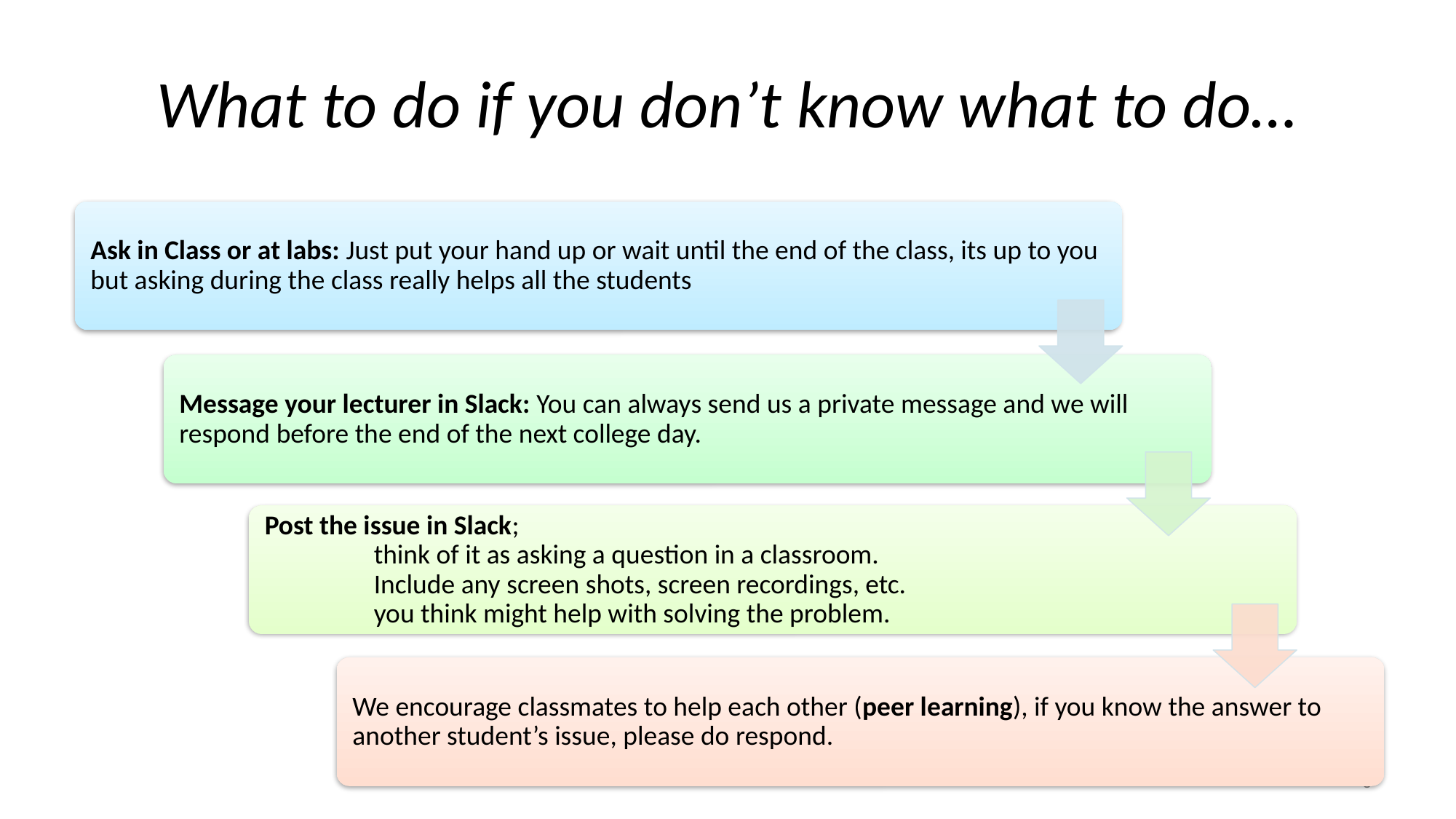

# What to do if you don’t know what to do…
Ask in Class or at labs: Just put your hand up or wait until the end of the class, its up to you but asking during the class really helps all the students
Message your lecturer in Slack: You can always send us a private message and we will respond before the end of the next college day.
Post the issue in Slack;
	think of it as asking a question in a classroom.
	Include any screen shots, screen recordings, etc.
	you think might help with solving the problem.
We encourage classmates to help each other (peer learning), if you know the answer to another student’s issue, please do respond.

6